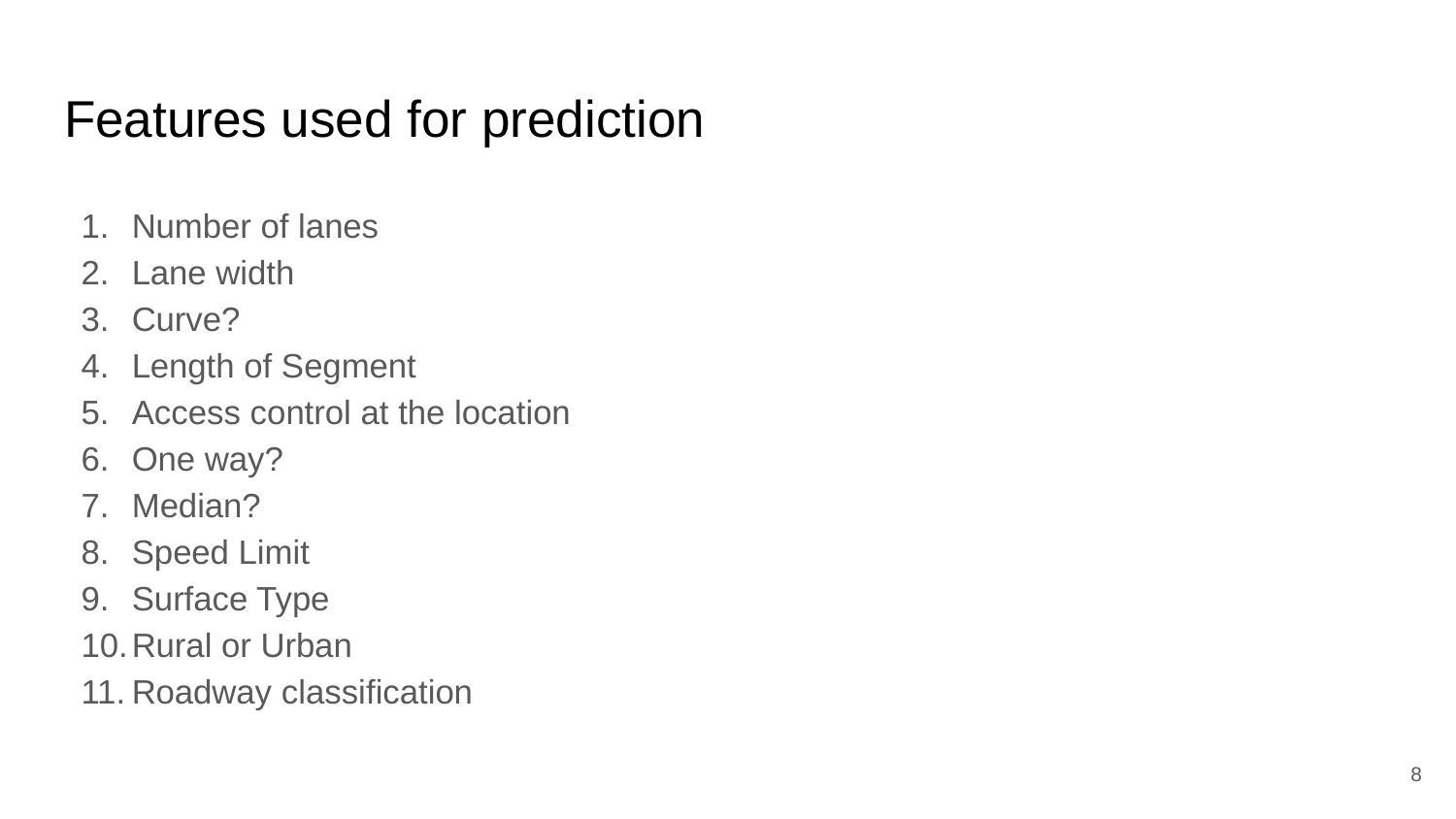

# Features used for prediction
Number of lanes
Lane width
Curve?
Length of Segment
Access control at the location
One way?
Median?
Speed Limit
Surface Type
Rural or Urban
Roadway classification
8